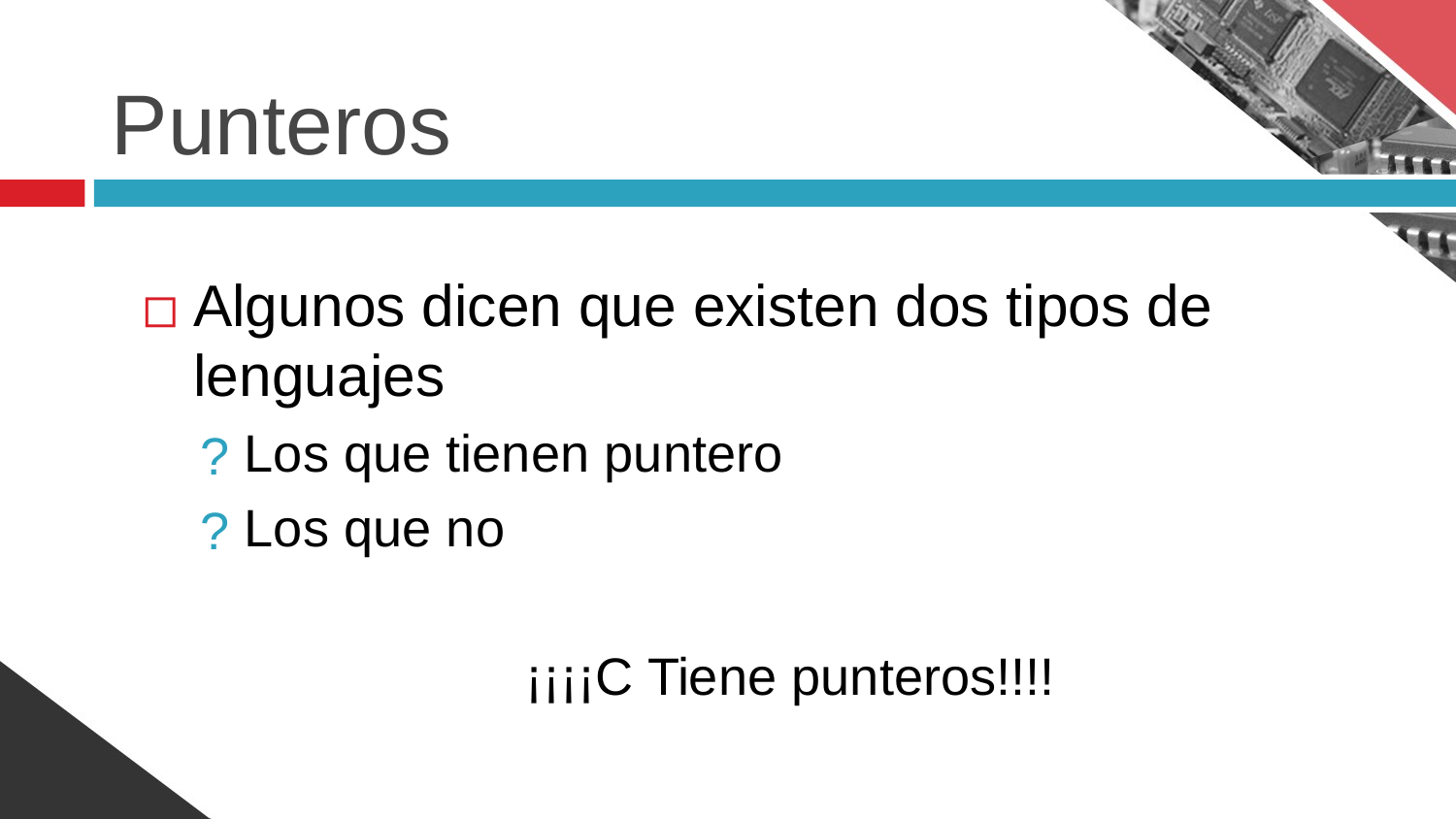

# Punteros
Algunos dicen que existen dos tipos de lenguajes
Los que tienen puntero
Los que no

¡¡¡¡C Tiene punteros!!!!